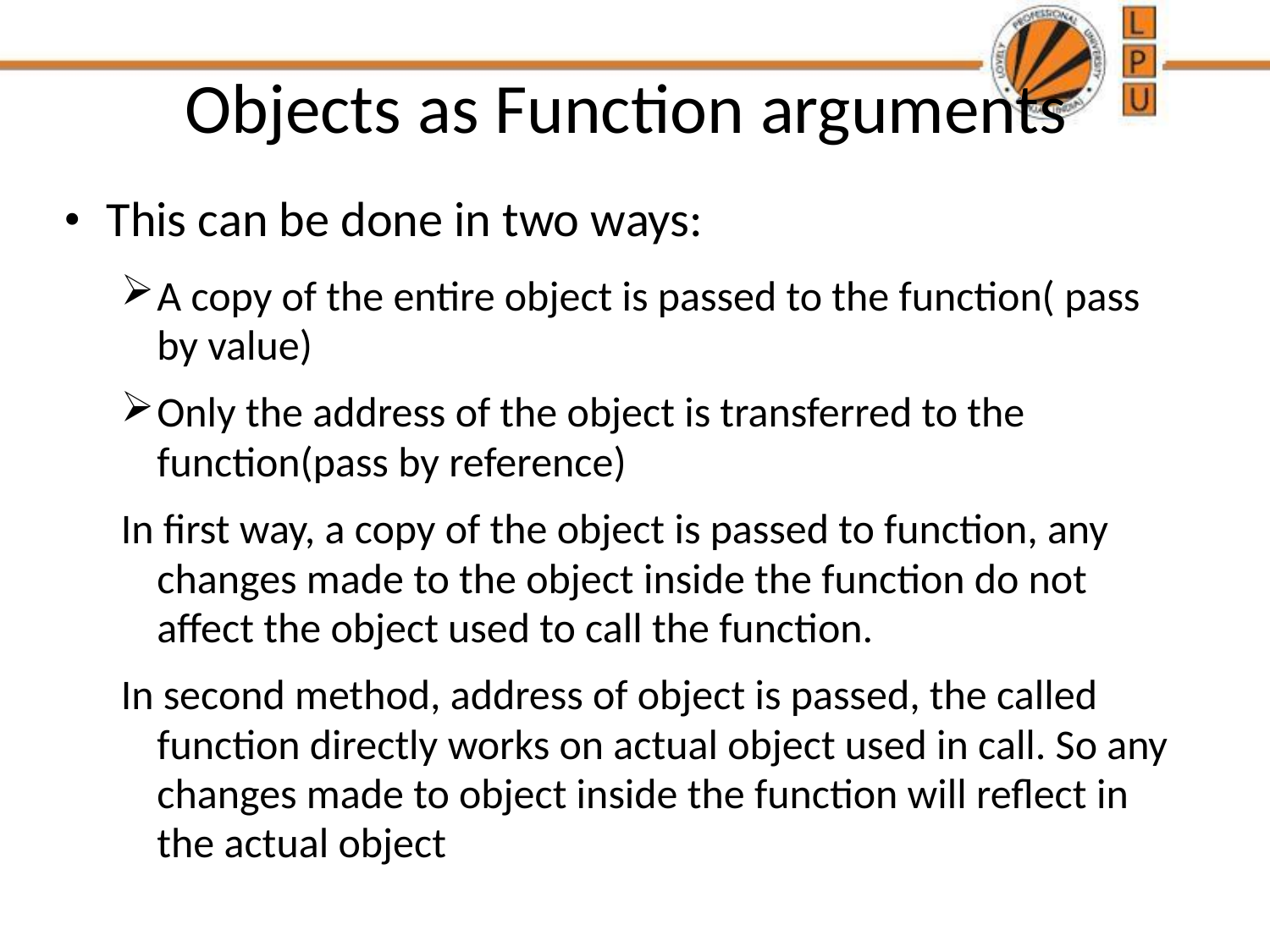

# Objects as Function arguments
This can be done in two ways:
A copy of the entire object is passed to the function( pass by value)
Only the address of the object is transferred to the function(pass by reference)
In first way, a copy of the object is passed to function, any changes made to the object inside the function do not affect the object used to call the function.
In second method, address of object is passed, the called function directly works on actual object used in call. So any changes made to object inside the function will reflect in the actual object